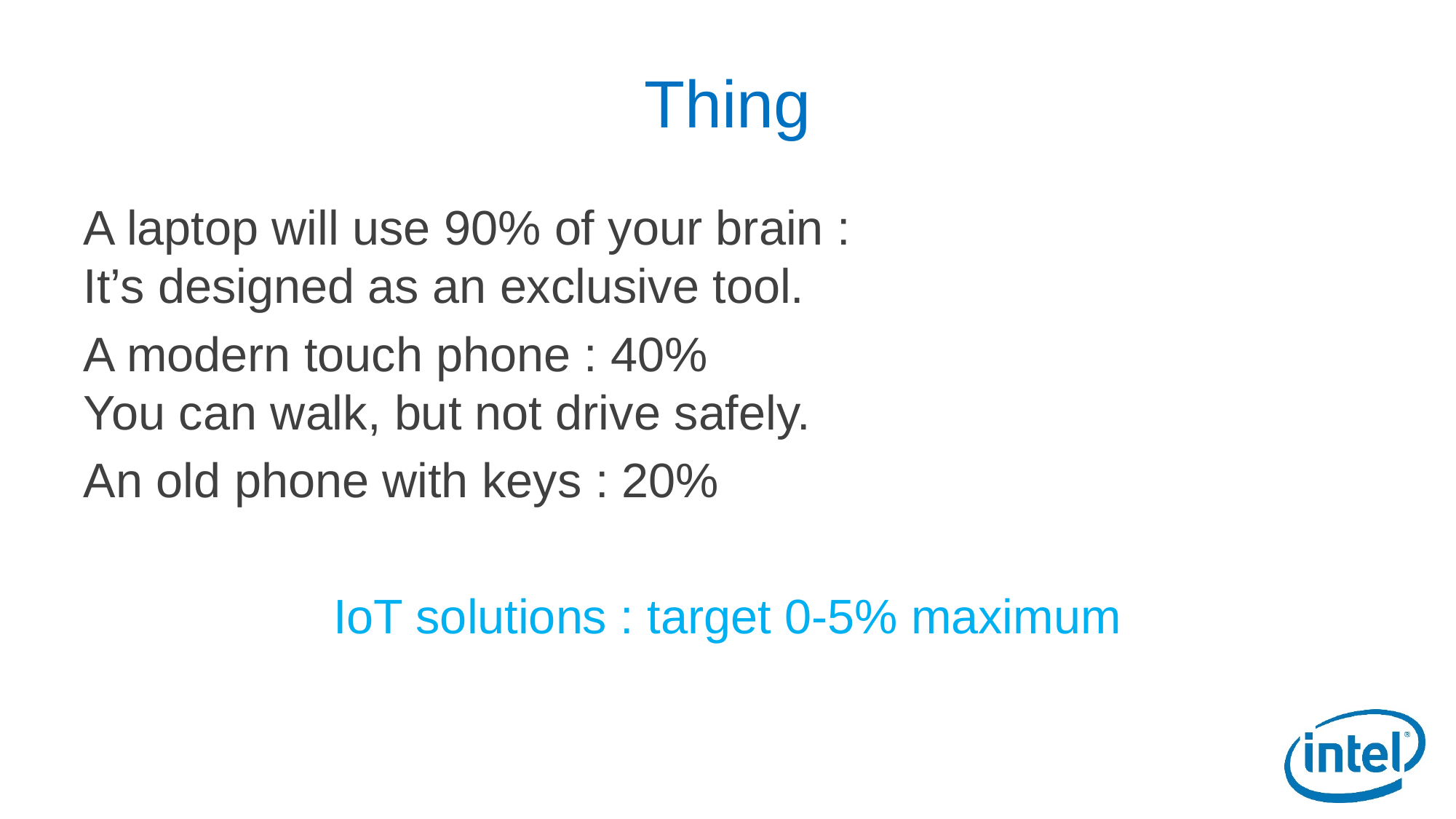

# Thing
A laptop will use 90% of your brain :
It’s designed as an exclusive tool.
A modern touch phone : 40%
You can walk, but not drive safely.
An old phone with keys : 20%

IoT solutions : target 0-5% maximum